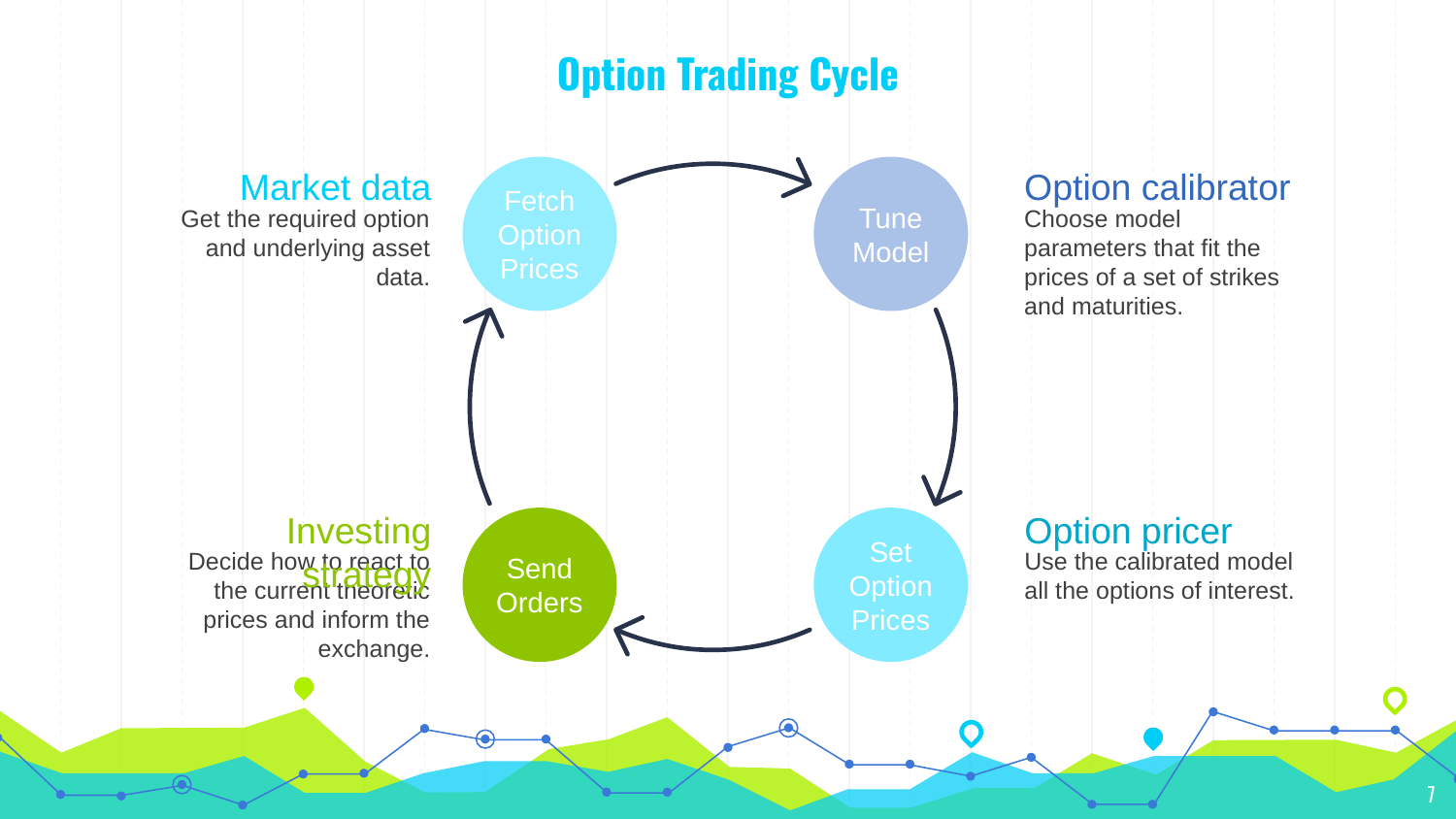

# Option Trading Cycle
Market data
Get the required option and underlying asset data.
Option calibrator
Choose model parameters that fit the prices of a set of strikes and maturities.
Tune
Model
Fetch
Option Prices

Set
Option
Prices
Send
Orders

Investing strategy
Decide how to react to the current theoretic prices and inform the exchange.
Option pricer
Use the calibrated model all the options of interest.
7